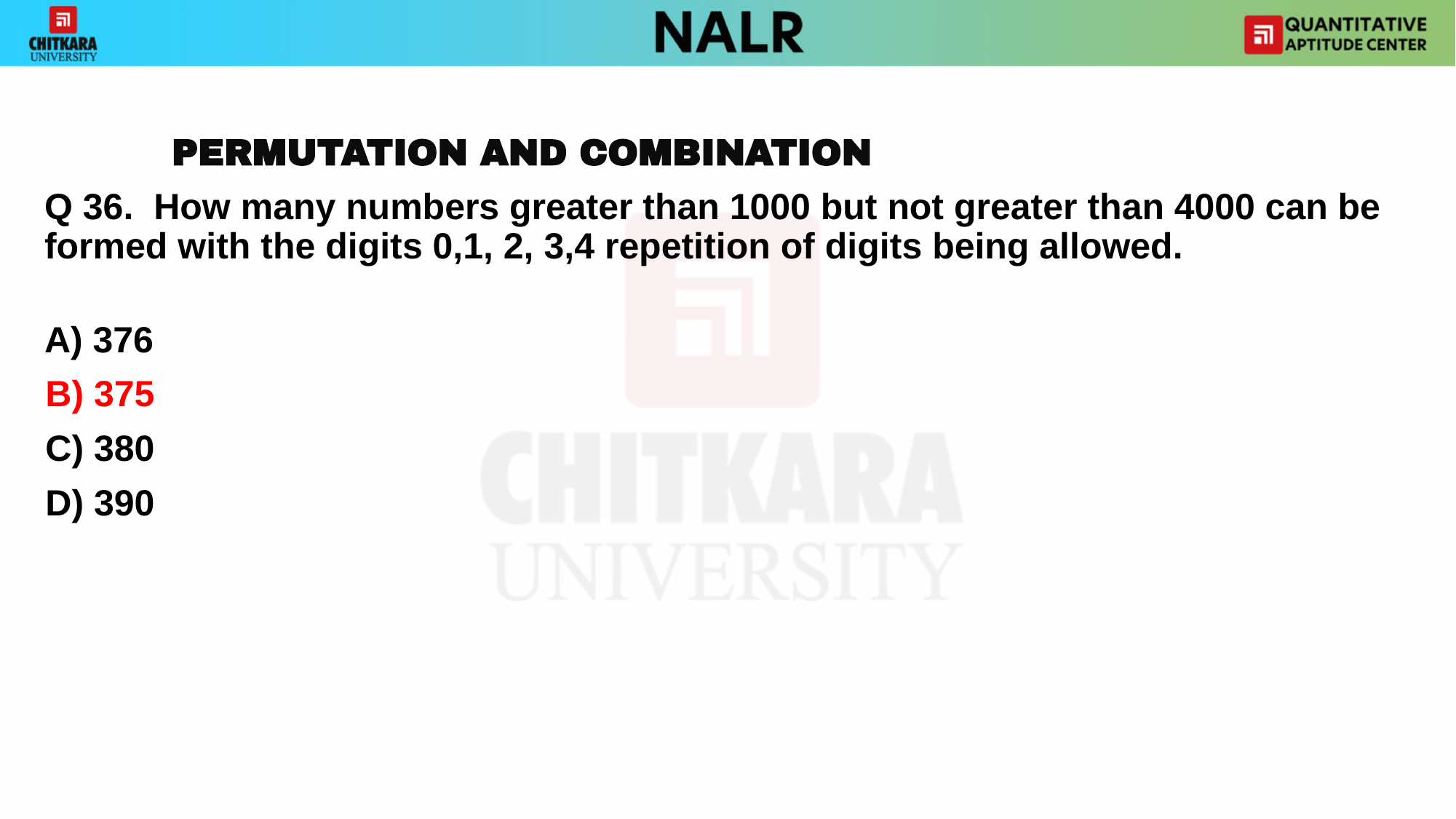

PERMUTATION AND COMBINATION
Q 36.  How many numbers greater than 1000 but not greater than 4000 can be formed with the digits 0,1, 2, 3,4 repetition of digits being allowed.
A) 376
 B) 375
 C) 380
 D) 390